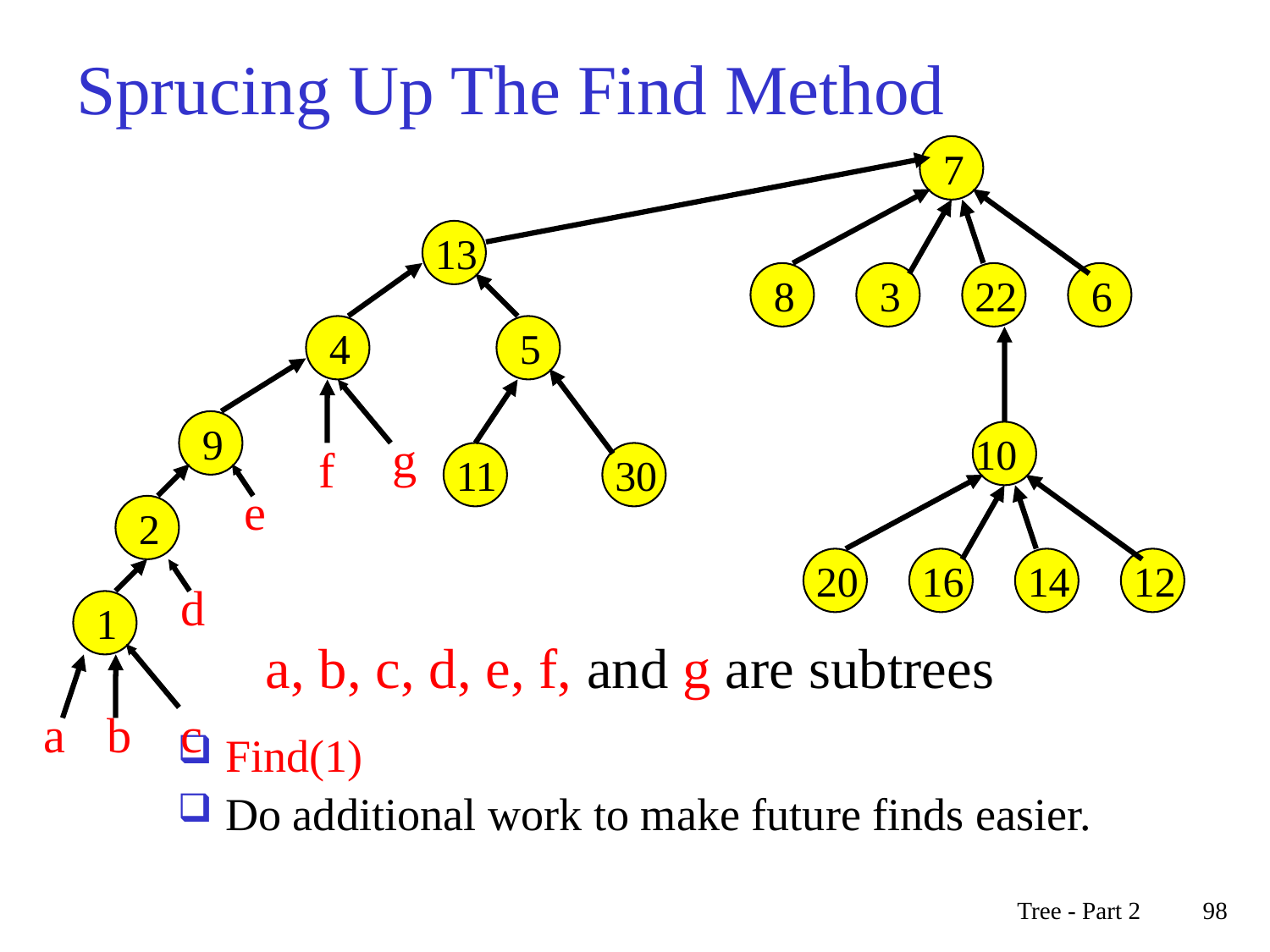

# Sprucing Up The Find Method

7

13

4

5

9

11

30

2

1

8

3

22

6

g
10

f

e

20

16

14

12

d
a, b, c, d, e, f, and g are subtrees

a
b
c
Find(1)
Do additional work to make future finds easier.
Tree - Part 2
98